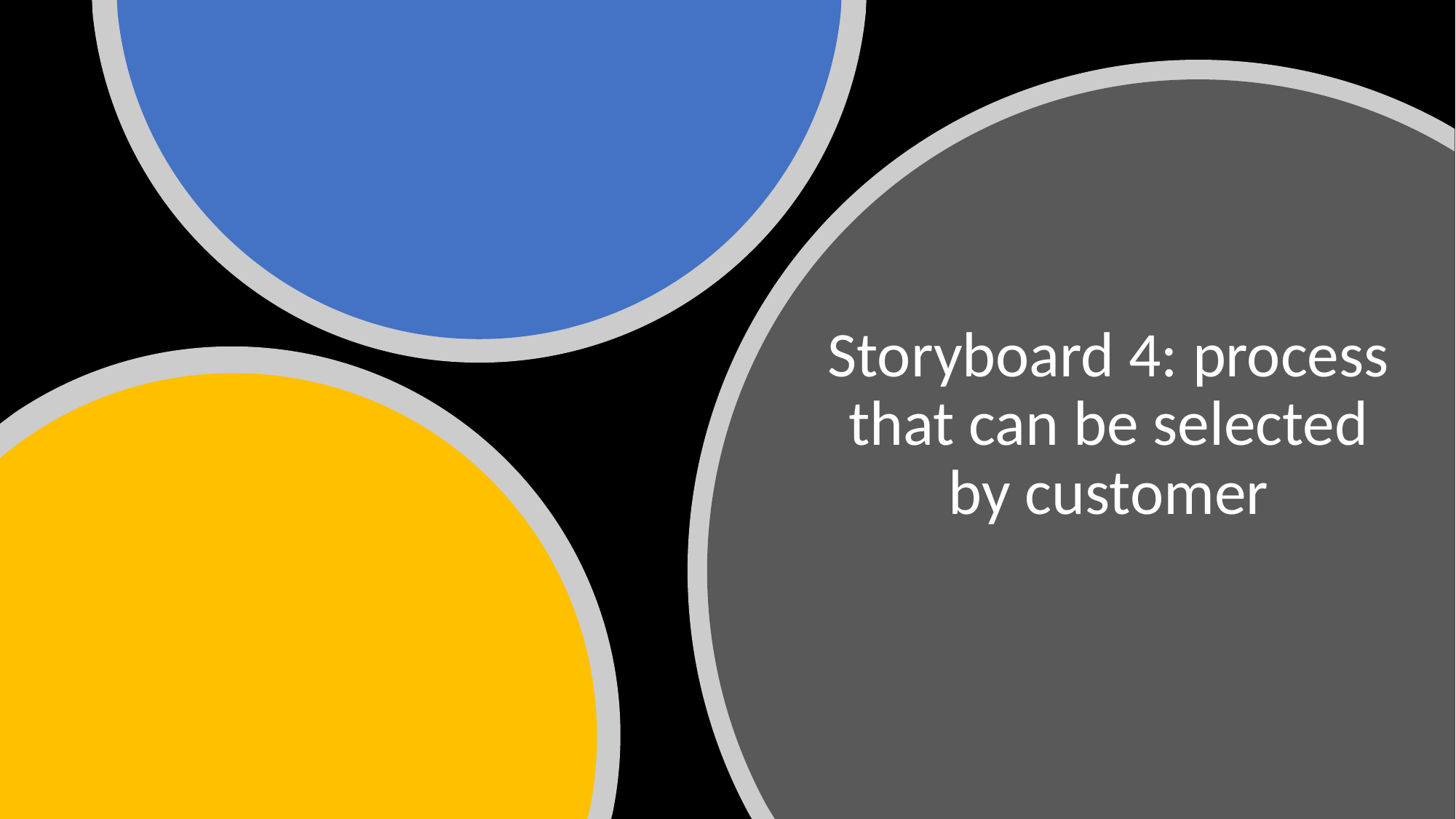

Storyboard 4: process that can be selected by customer